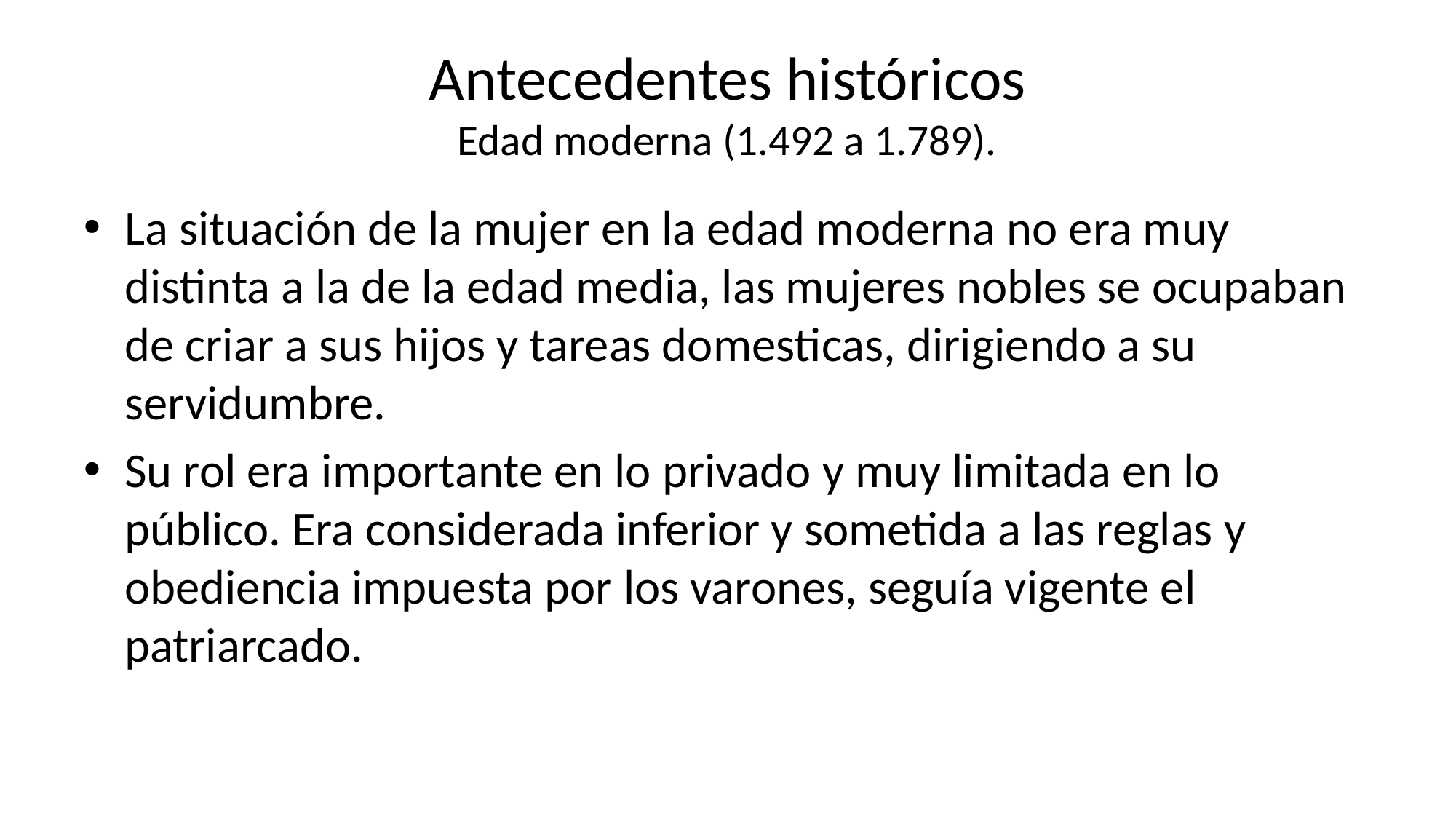

# Antecedentes históricos Edad moderna (1.492 a 1.789).
La situación de la mujer en la edad moderna no era muy distinta a la de la edad media, las mujeres nobles se ocupaban de criar a sus hijos y tareas domesticas, dirigiendo a su servidumbre.
Su rol era importante en lo privado y muy limitada en lo público. Era considerada inferior y sometida a las reglas y obediencia impuesta por los varones, seguía vigente el patriarcado.